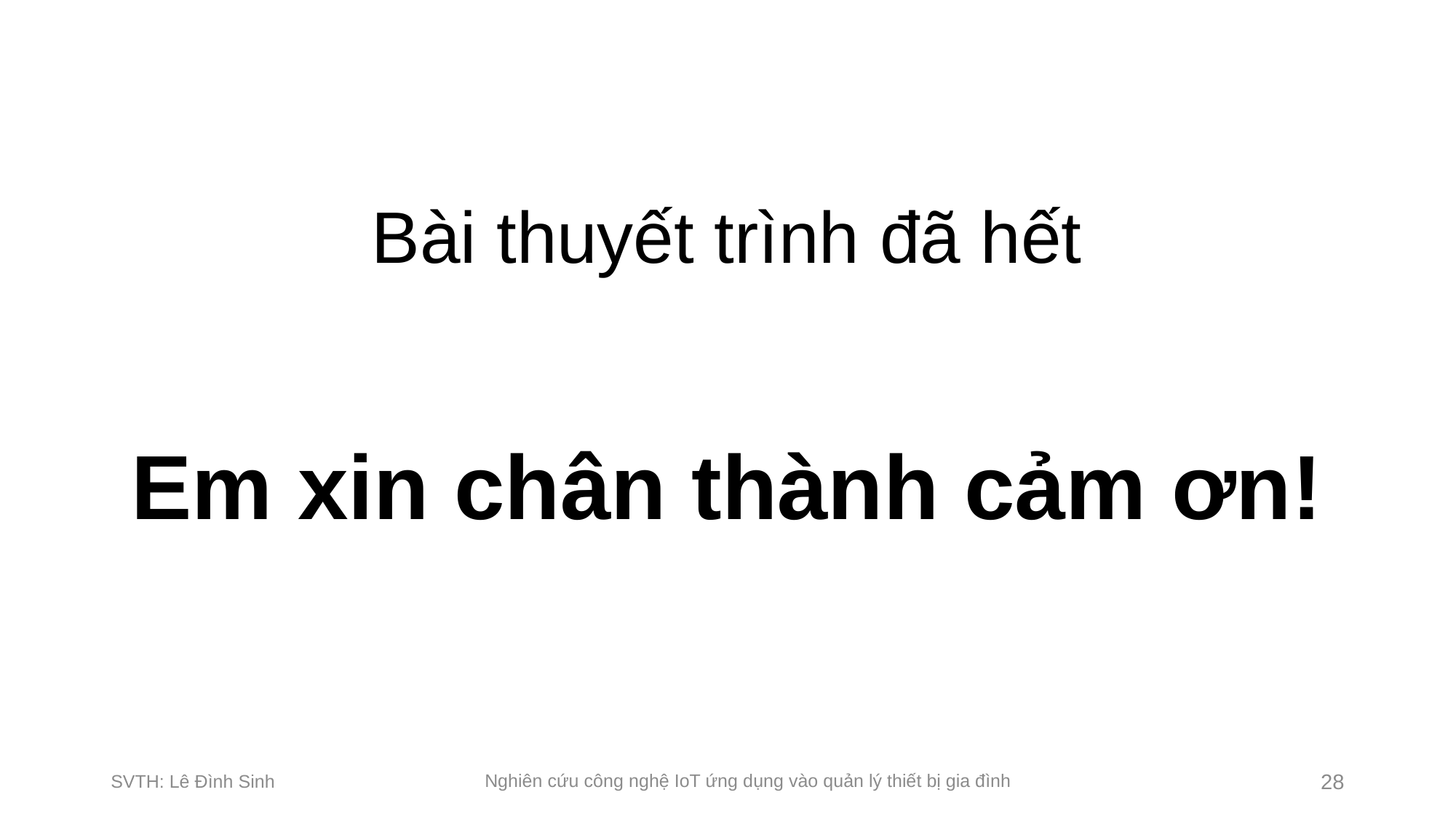

Bài thuyết trình đã hết
Em xin chân thành cảm ơn!
Nghiên cứu công nghệ IoT ứng dụng vào quản lý thiết bị gia đình
SVTH: Lê Đình Sinh
 28